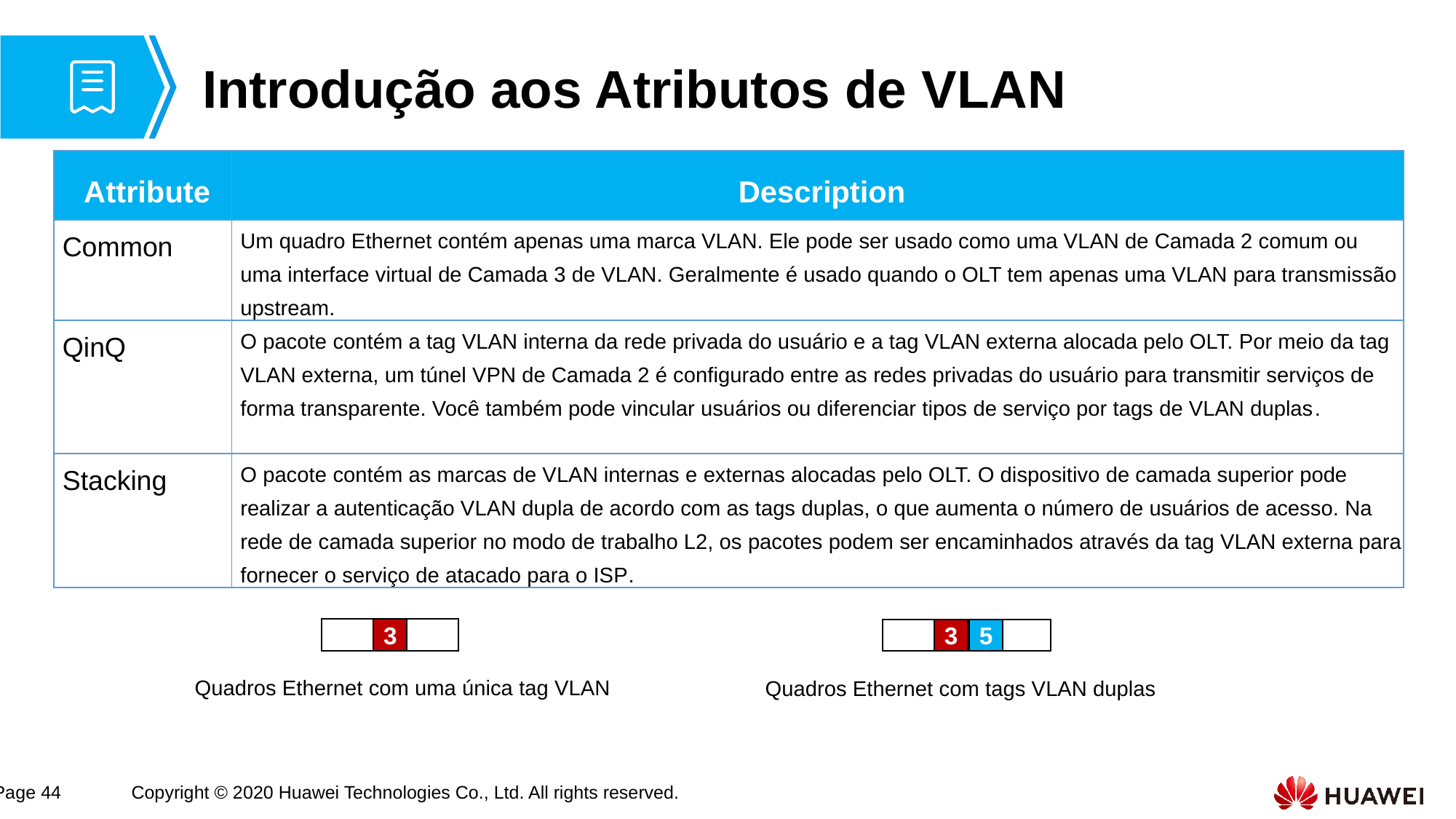

# Introdução aos Atributos de VLAN

| Attribute | Description |
| --- | --- |
| Common | Um quadro Ethernet contém apenas uma marca VLAN. Ele pode ser usado como uma VLAN de Camada 2 comum ou uma interface virtual de Camada 3 de VLAN. Geralmente é usado quando o OLT tem apenas uma VLAN para transmissão upstream. |
| QinQ | O pacote contém a tag VLAN interna da rede privada do usuário e a tag VLAN externa alocada pelo OLT. Por meio da tag VLAN externa, um túnel VPN de Camada 2 é configurado entre as redes privadas do usuário para transmitir serviços de forma transparente. Você também pode vincular usuários ou diferenciar tipos de serviço por tags de VLAN duplas. |
| Stacking | O pacote contém as marcas de VLAN internas e externas alocadas pelo OLT. O dispositivo de camada superior pode realizar a autenticação VLAN dupla de acordo com as tags duplas, o que aumenta o número de usuários de acesso. Na rede de camada superior no modo de trabalho L2, os pacotes podem ser encaminhados através da tag VLAN externa para fornecer o serviço de atacado para o ISP. |

3

3
5
Quadros Ethernet com uma única tag VLAN
Quadros Ethernet com tags VLAN duplas